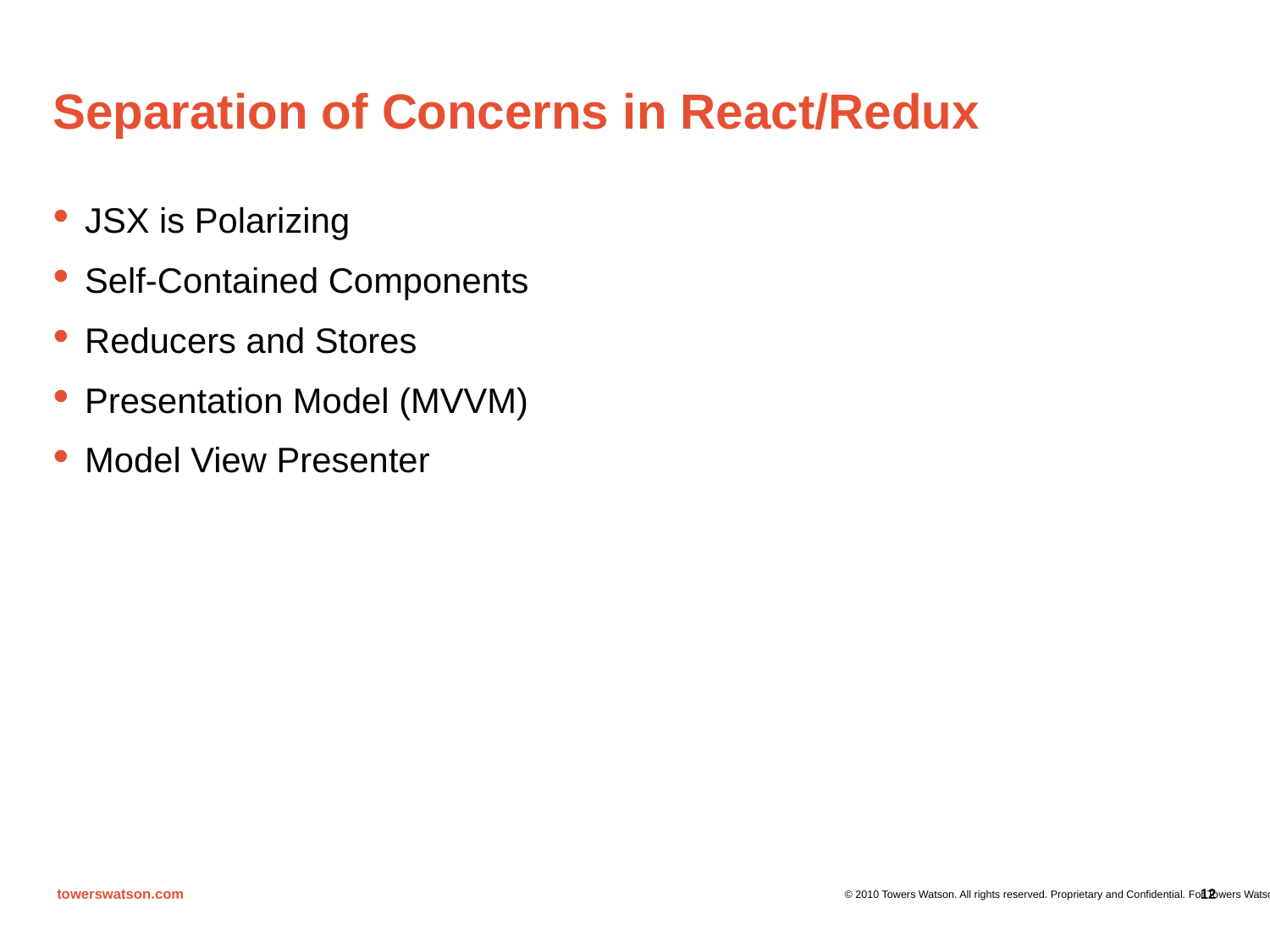

# Separation of Concerns in React/Redux
JSX is Polarizing
Self-Contained Components
Reducers and Stores
Presentation Model (MVVM)
Model View Presenter
12